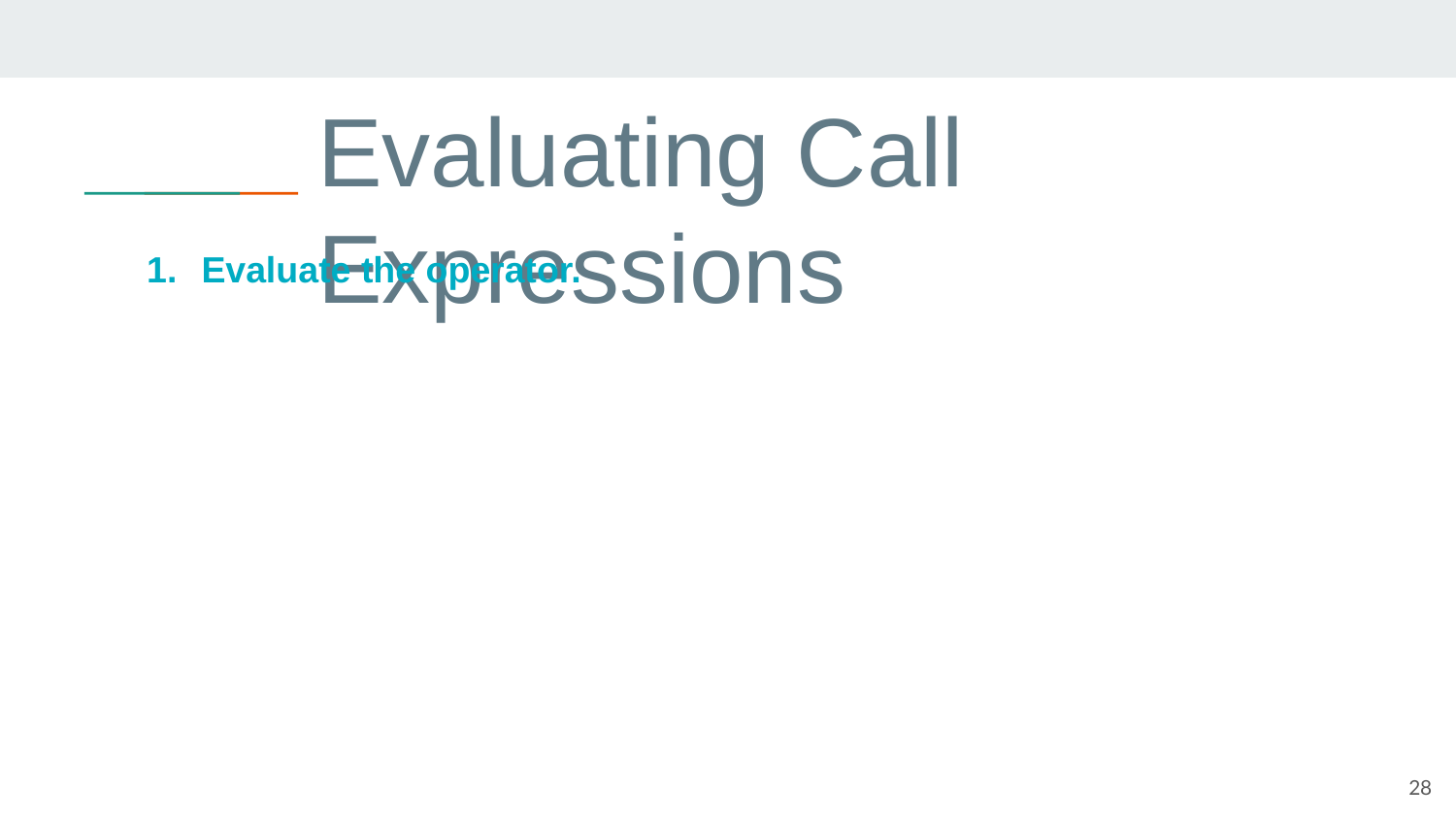

# Evaluating Call Expressions
Evaluate the operator.
28